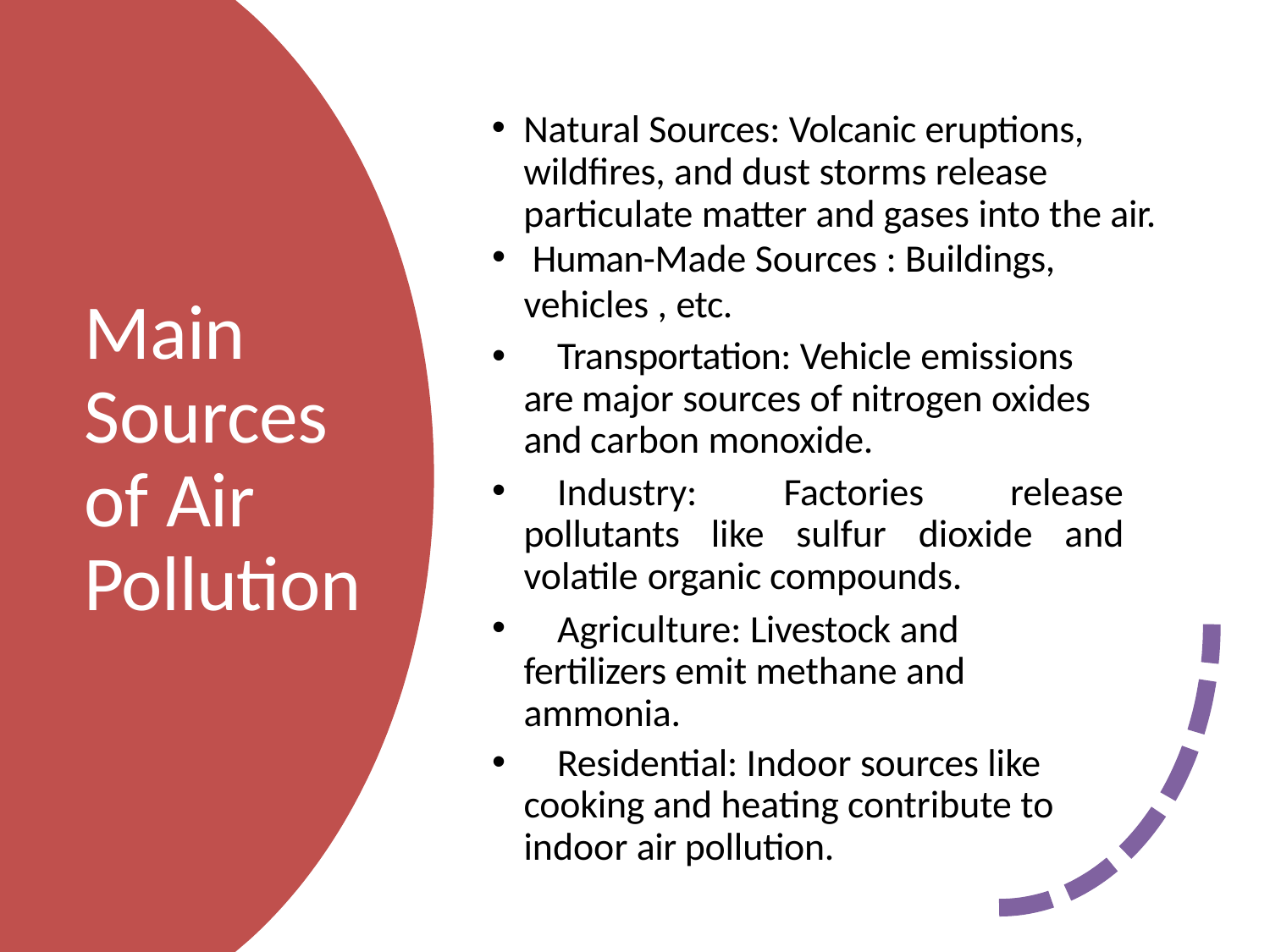

Natural Sources: Volcanic eruptions, wildfires, and dust storms release particulate matter and gases into the air.
Human-Made Sources : Buildings,
vehicles , etc.
	Transportation: Vehicle emissions are major sources of nitrogen oxides and carbon monoxide.
	Industry: Factories release pollutants like sulfur dioxide and volatile organic compounds.
	Agriculture: Livestock and fertilizers emit methane and ammonia.
	Residential: Indoor sources like cooking and heating contribute to indoor air pollution.
Main Sources of Air Pollution